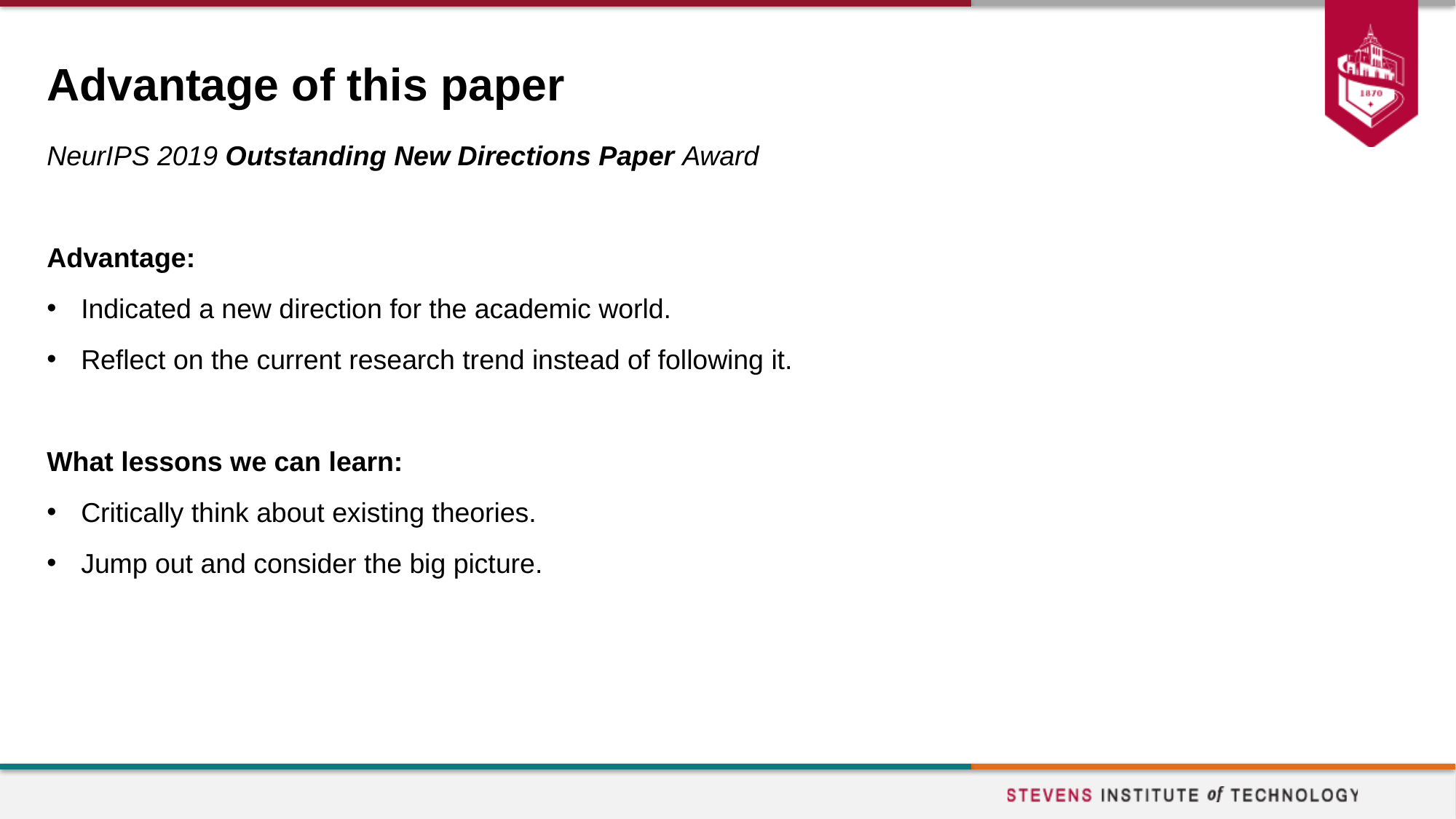

# Advantage of this paper
NeurIPS 2019 Outstanding New Directions Paper Award

Advantage:
Indicated a new direction for the academic world.
Reflect on the current research trend instead of following it.

What lessons we can learn:
Critically think about existing theories.
Jump out and consider the big picture.
4